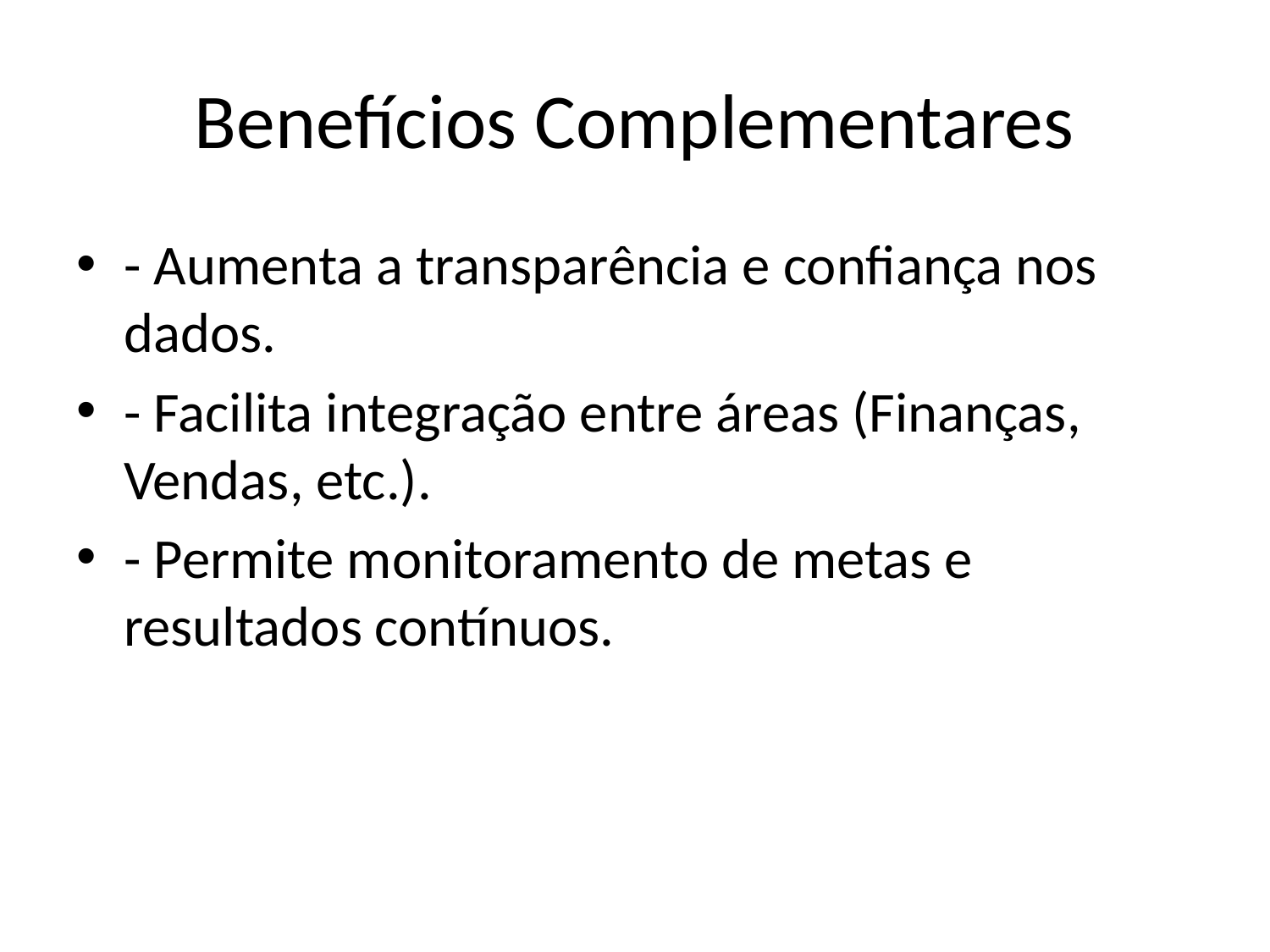

# Benefícios Complementares
- Aumenta a transparência e confiança nos dados.
- Facilita integração entre áreas (Finanças, Vendas, etc.).
- Permite monitoramento de metas e resultados contínuos.